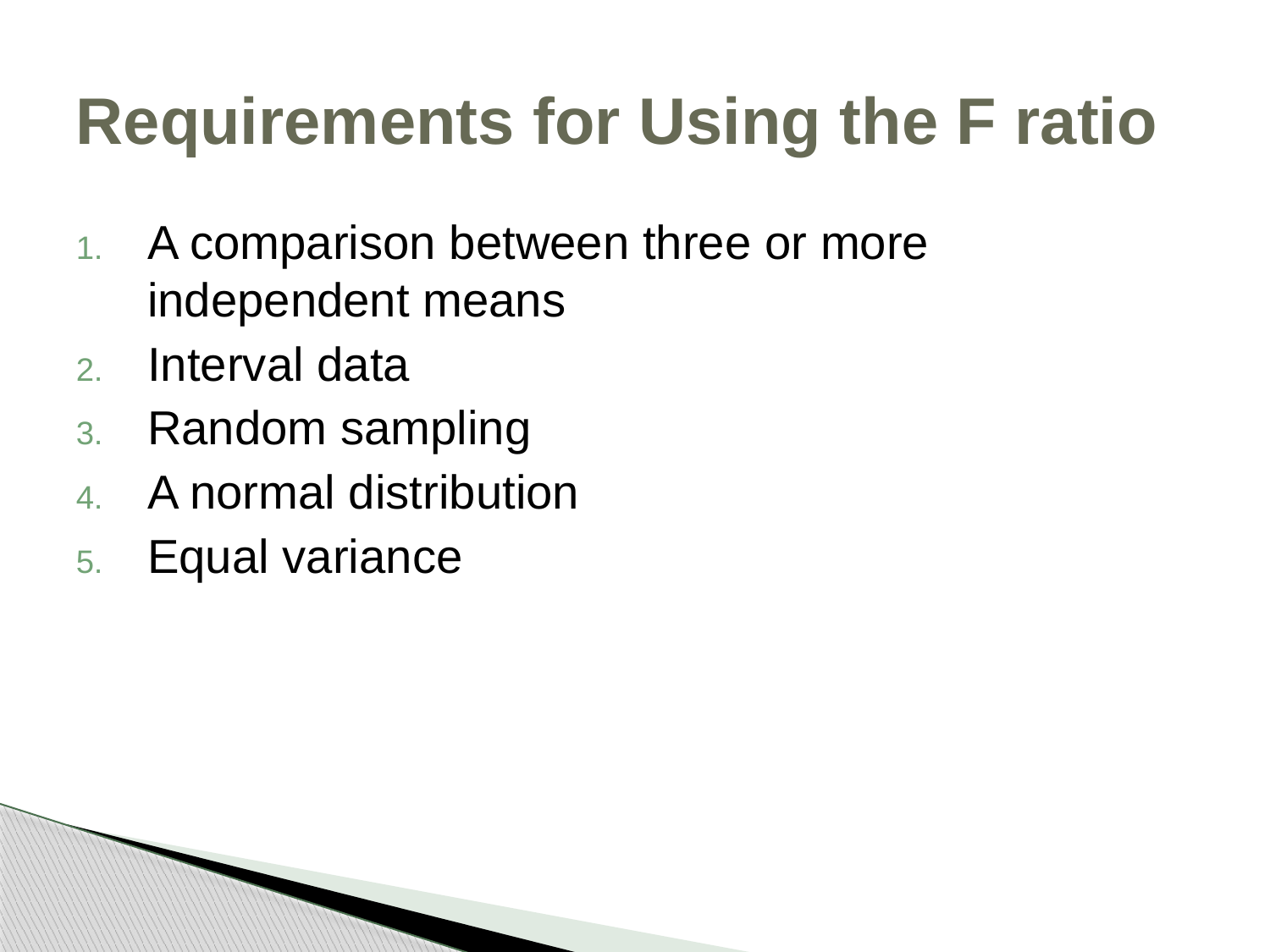

# Requirements for Using the F ratio
A comparison between three or more independent means
Interval data
Random sampling
A normal distribution
Equal variance